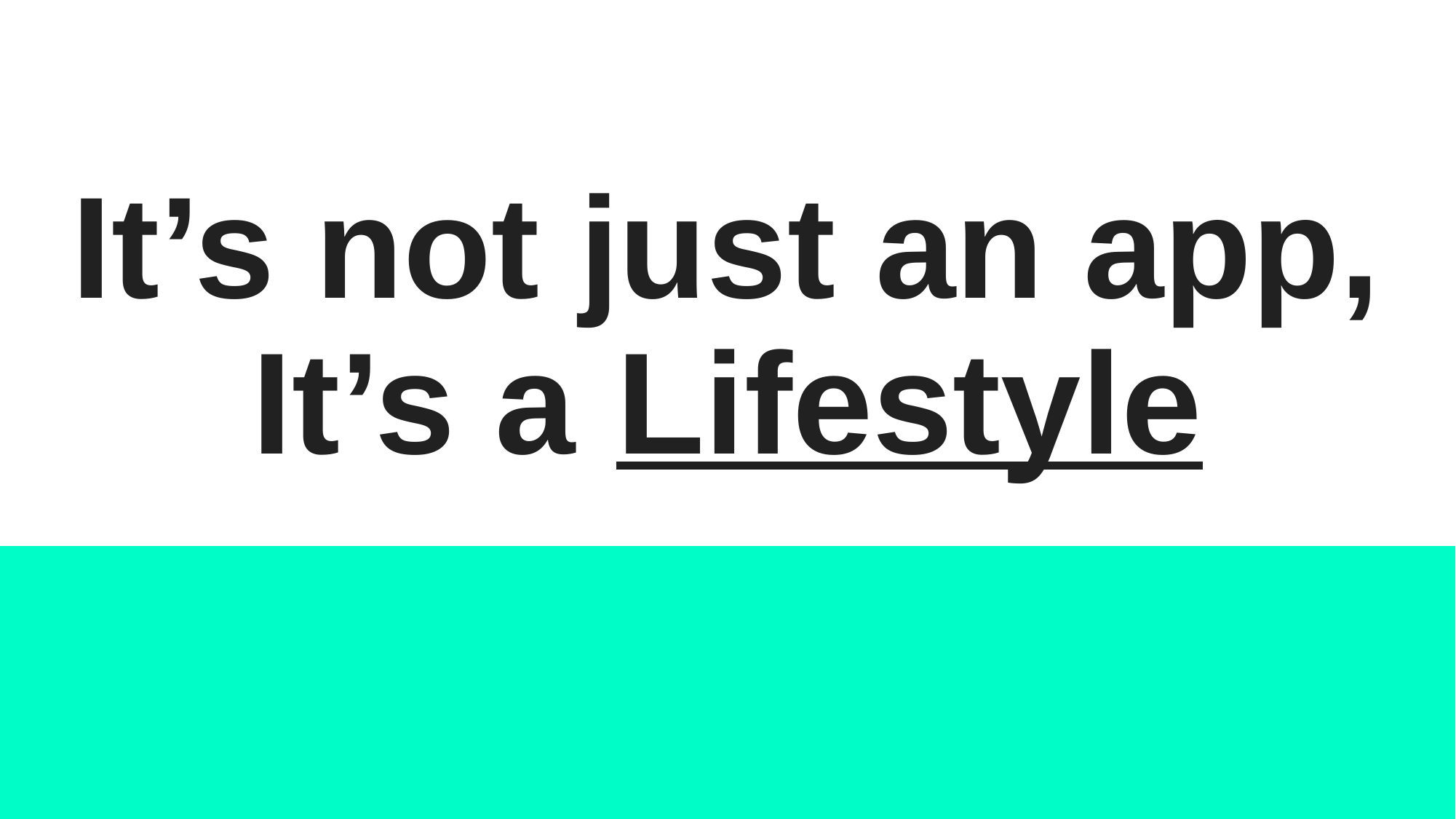

# It’s not just an app, It’s a Lifestyle